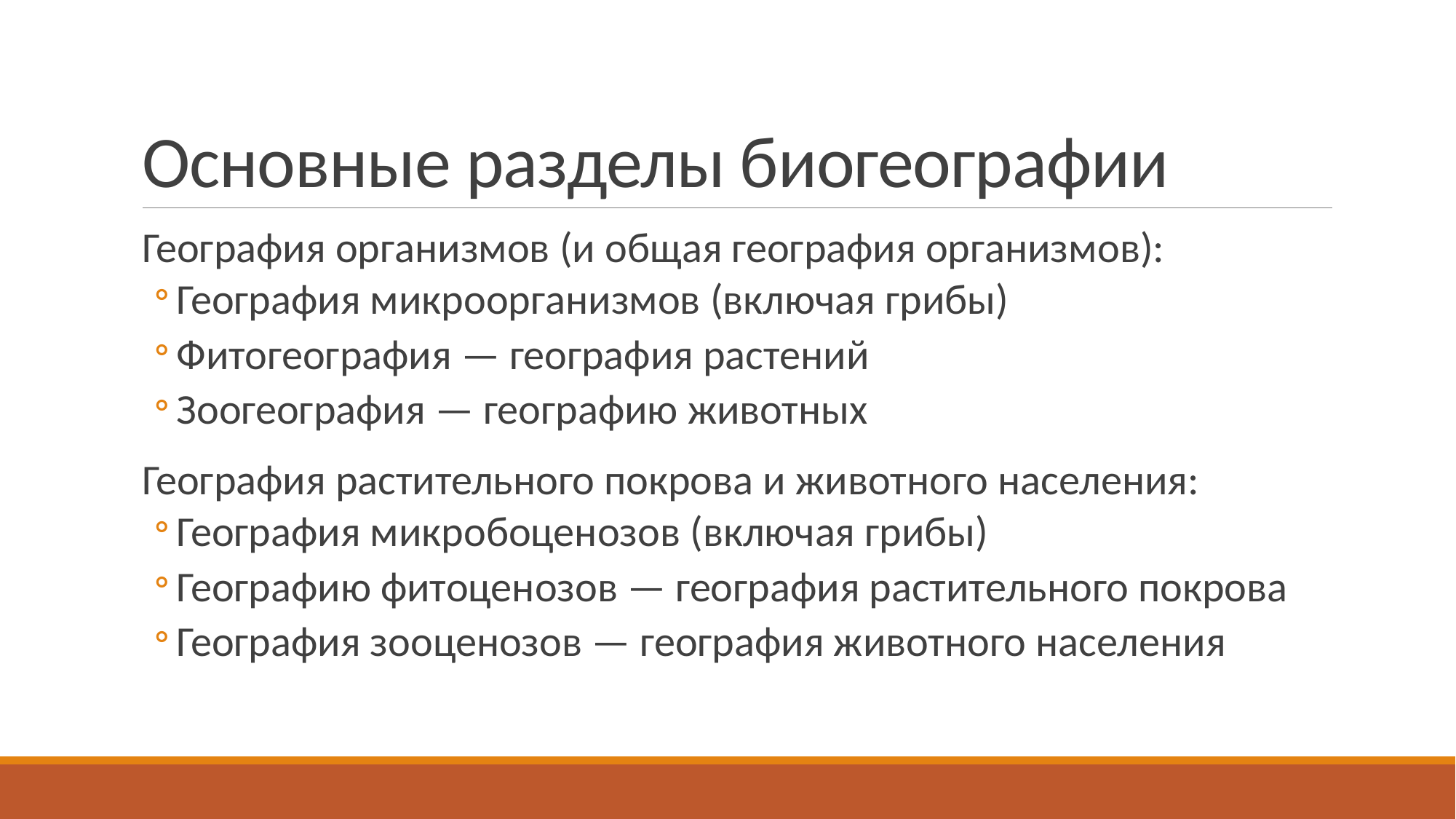

# Основные разделы биогеографии
География организмов (и общая география организмов):
География микроорганизмов (включая грибы)
Фитогеография — география растений
Зоогеография — географию животных
География растительного покрова и животного населения:
География микробоценозов (включая грибы)
Географию фитоценозов — география растительного покрова
География зооценозов — география животного населения